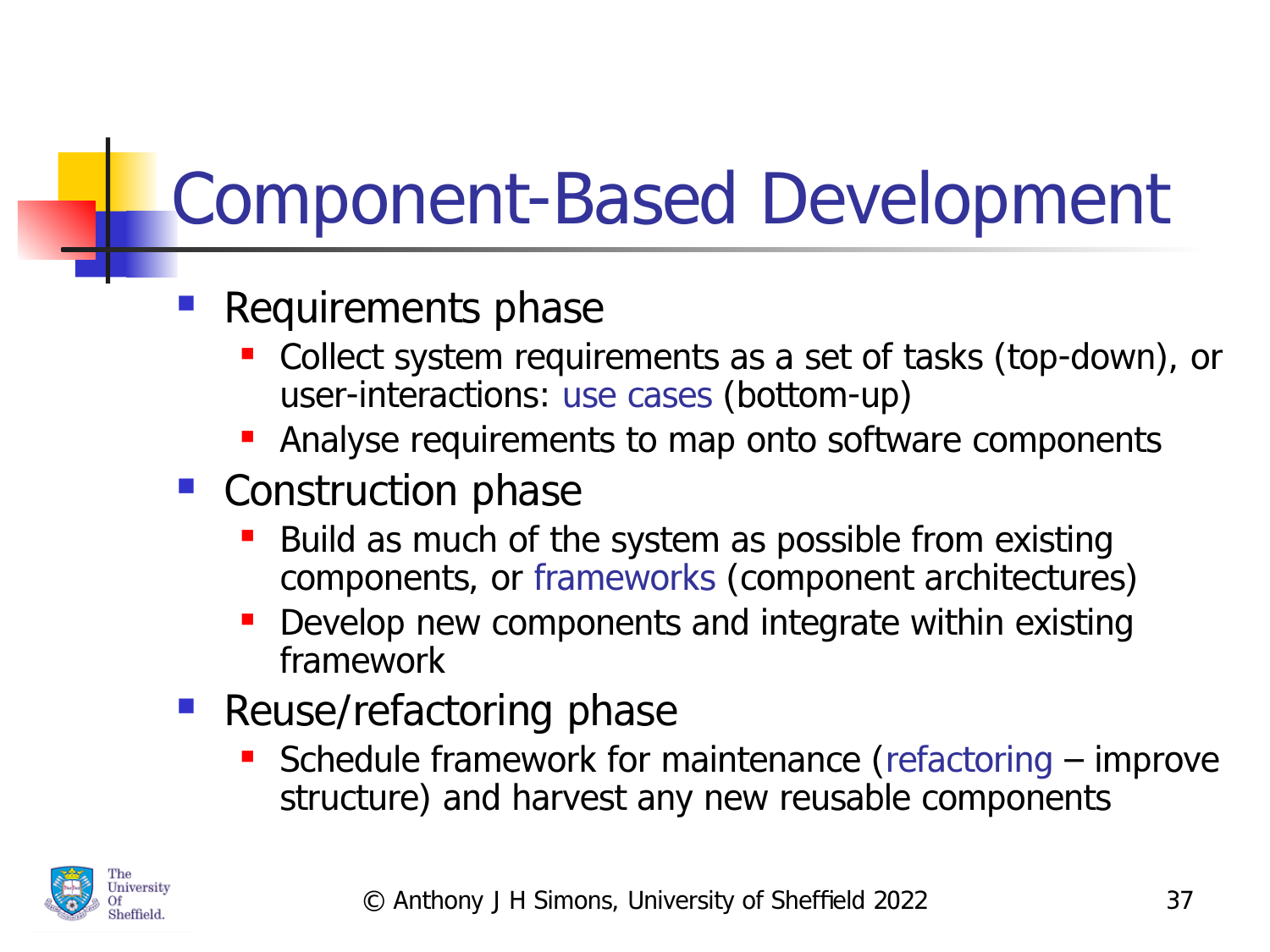

# Component-Based Development
Requirements phase
Collect system requirements as a set of tasks (top-down), or user-interactions: use cases (bottom-up)
Analyse requirements to map onto software components
Construction phase
Build as much of the system as possible from existing components, or frameworks (component architectures)
Develop new components and integrate within existing framework
Reuse/refactoring phase
Schedule framework for maintenance (refactoring – improve structure) and harvest any new reusable components
© Anthony J H Simons, University of Sheffield 2022
37